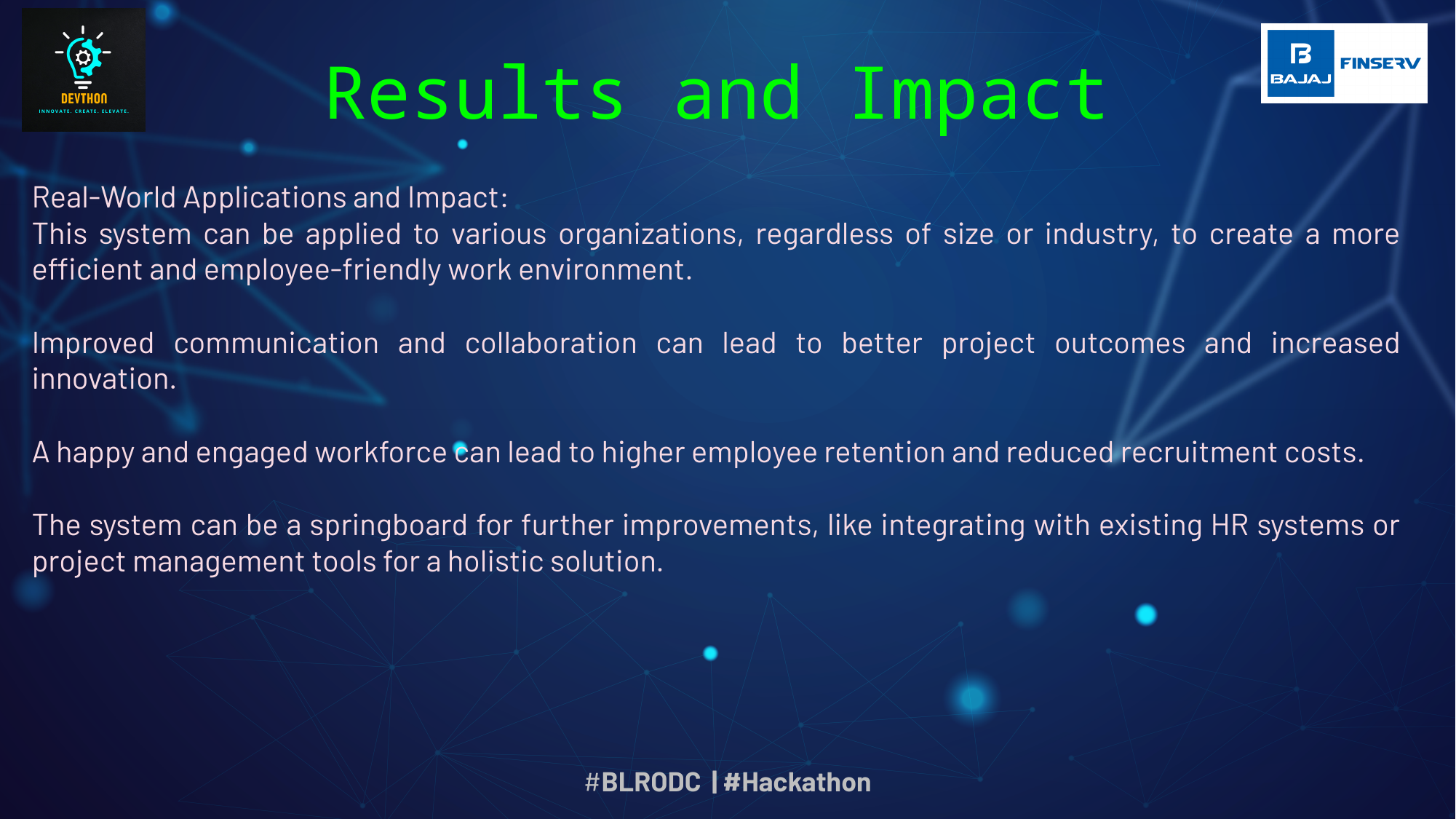

Results and Impact

Real-World Applications and Impact:
This system can be applied to various organizations, regardless of size or industry, to create a more efficient and employee-friendly work environment.

Improved communication and collaboration can lead to better project outcomes and increased innovation.

A happy and engaged workforce can lead to higher employee retention and reduced recruitment costs.

The system can be a springboard for further improvements, like integrating with existing HR systems or project management tools for a holistic solution.

#BLRODC  | #Hackathon